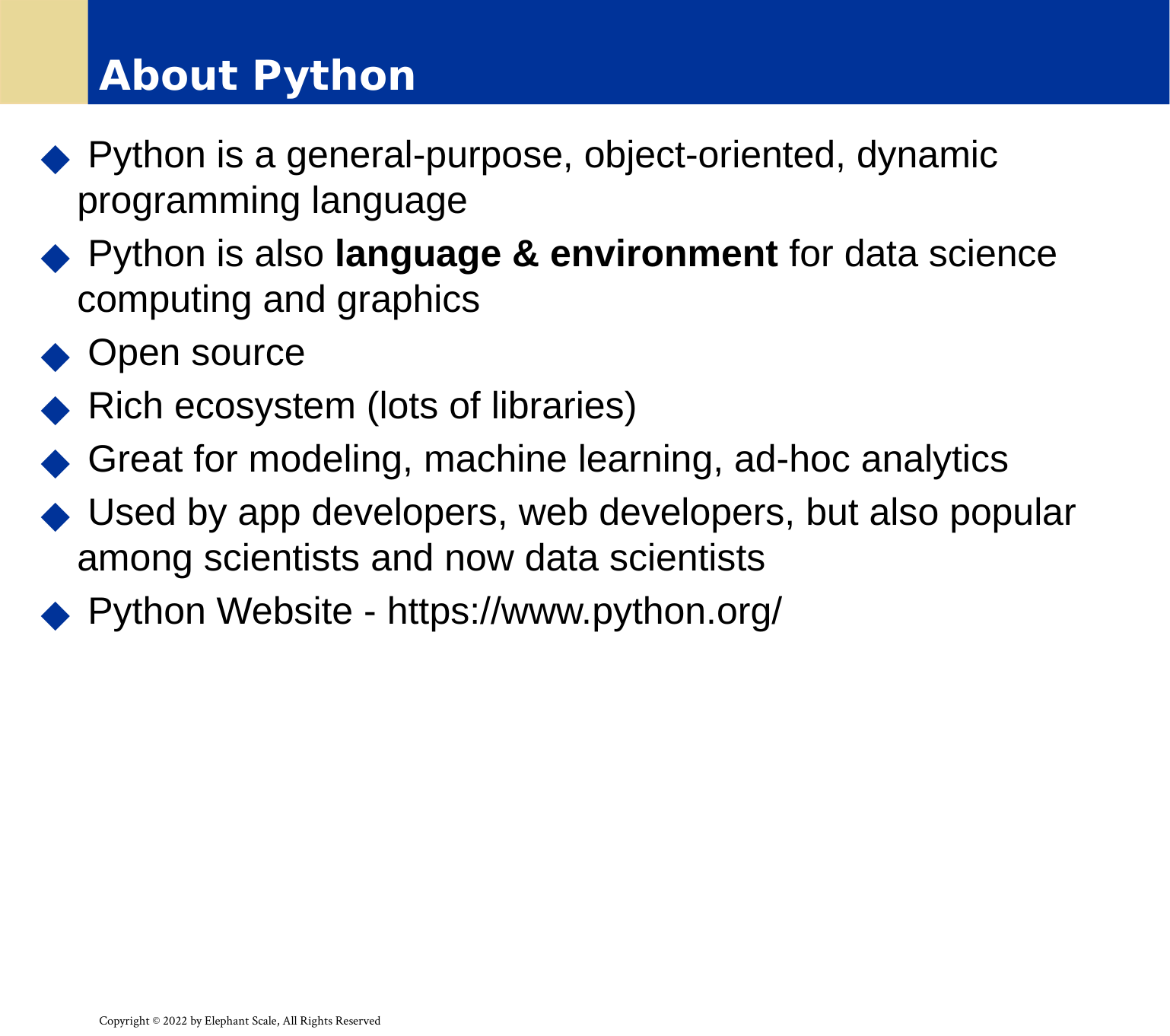

# About Python
 Python is a general-purpose, object-oriented, dynamic programming language
 Python is also language & environment for data science computing and graphics
 Open source
 Rich ecosystem (lots of libraries)
 Great for modeling, machine learning, ad-hoc analytics
 Used by app developers, web developers, but also popular among scientists and now data scientists
 Python Website - https://www.python.org/
Copyright © 2022 by Elephant Scale, All Rights Reserved